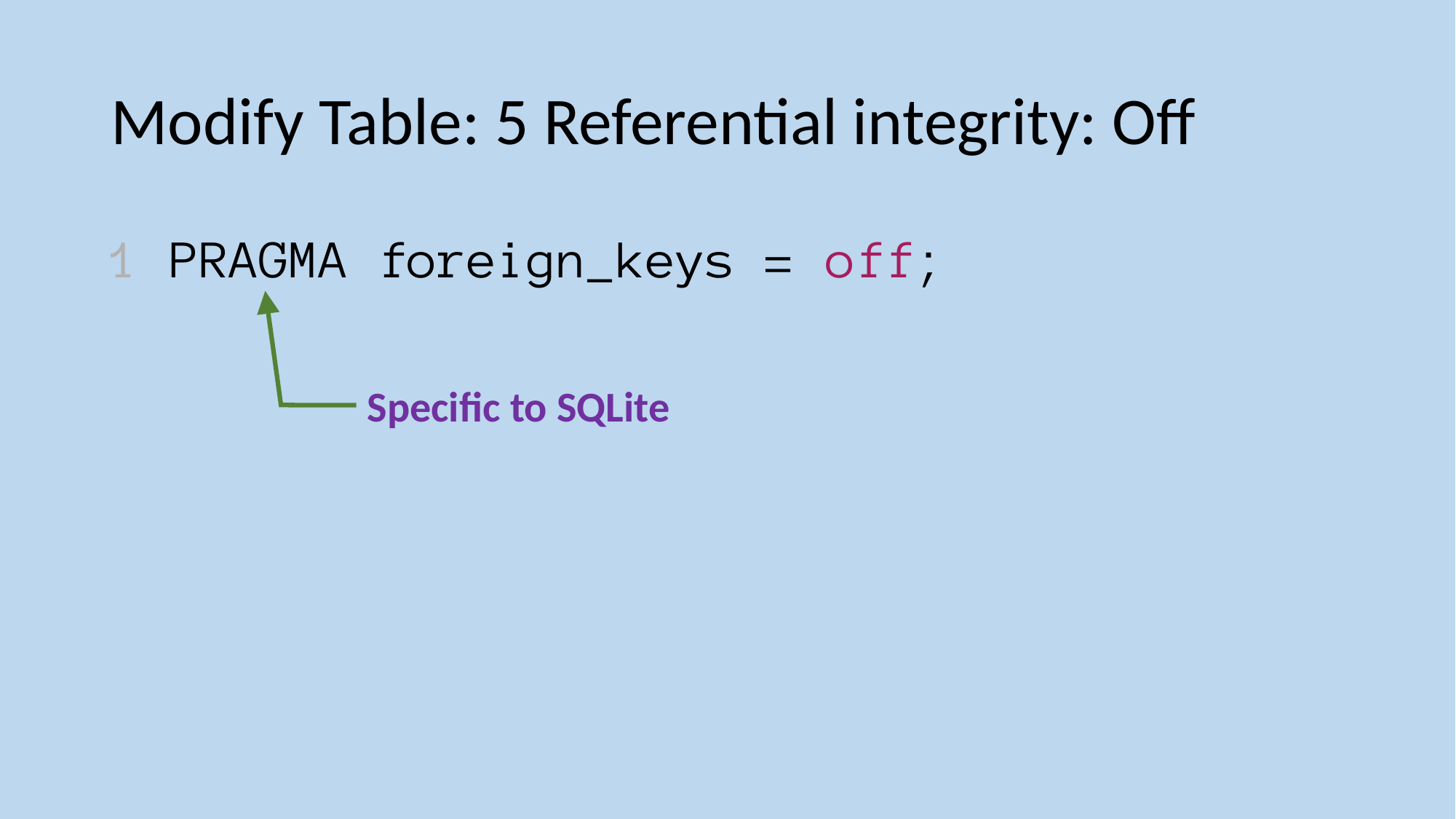

# Modify Table: 5 Referential integrity: Off
1 PRAGMA foreign_keys = off;
Specific to SQLite